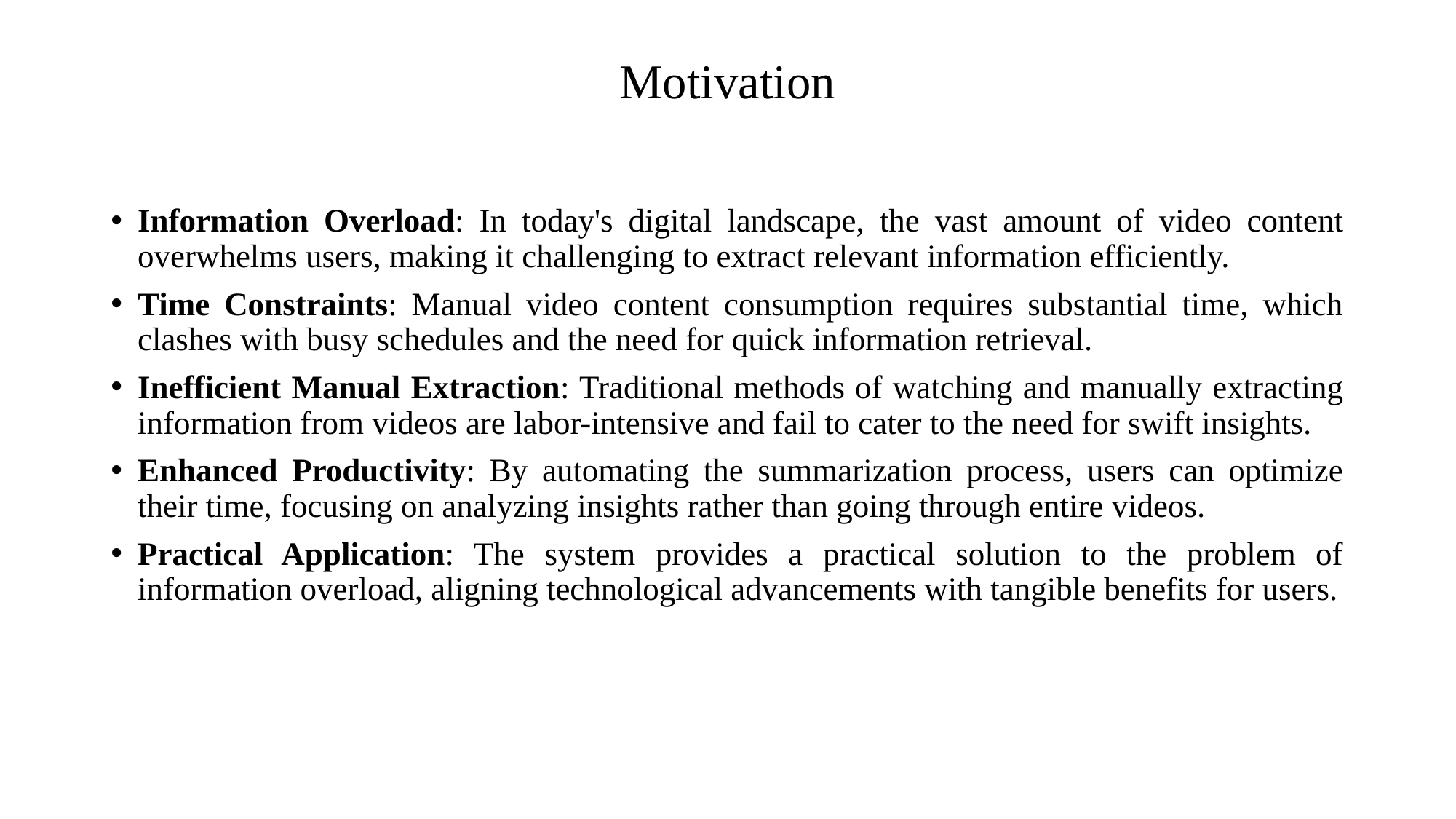

# Motivation

Information Overload: In today's digital landscape, the vast amount of video content overwhelms users, making it challenging to extract relevant information efficiently.
Time Constraints: Manual video content consumption requires substantial time, which clashes with busy schedules and the need for quick information retrieval.
Inefficient Manual Extraction: Traditional methods of watching and manually extracting information from videos are labor-intensive and fail to cater to the need for swift insights.
Enhanced Productivity: By automating the summarization process, users can optimize their time, focusing on analyzing insights rather than going through entire videos.
Practical Application: The system provides a practical solution to the problem of information overload, aligning technological advancements with tangible benefits for users.